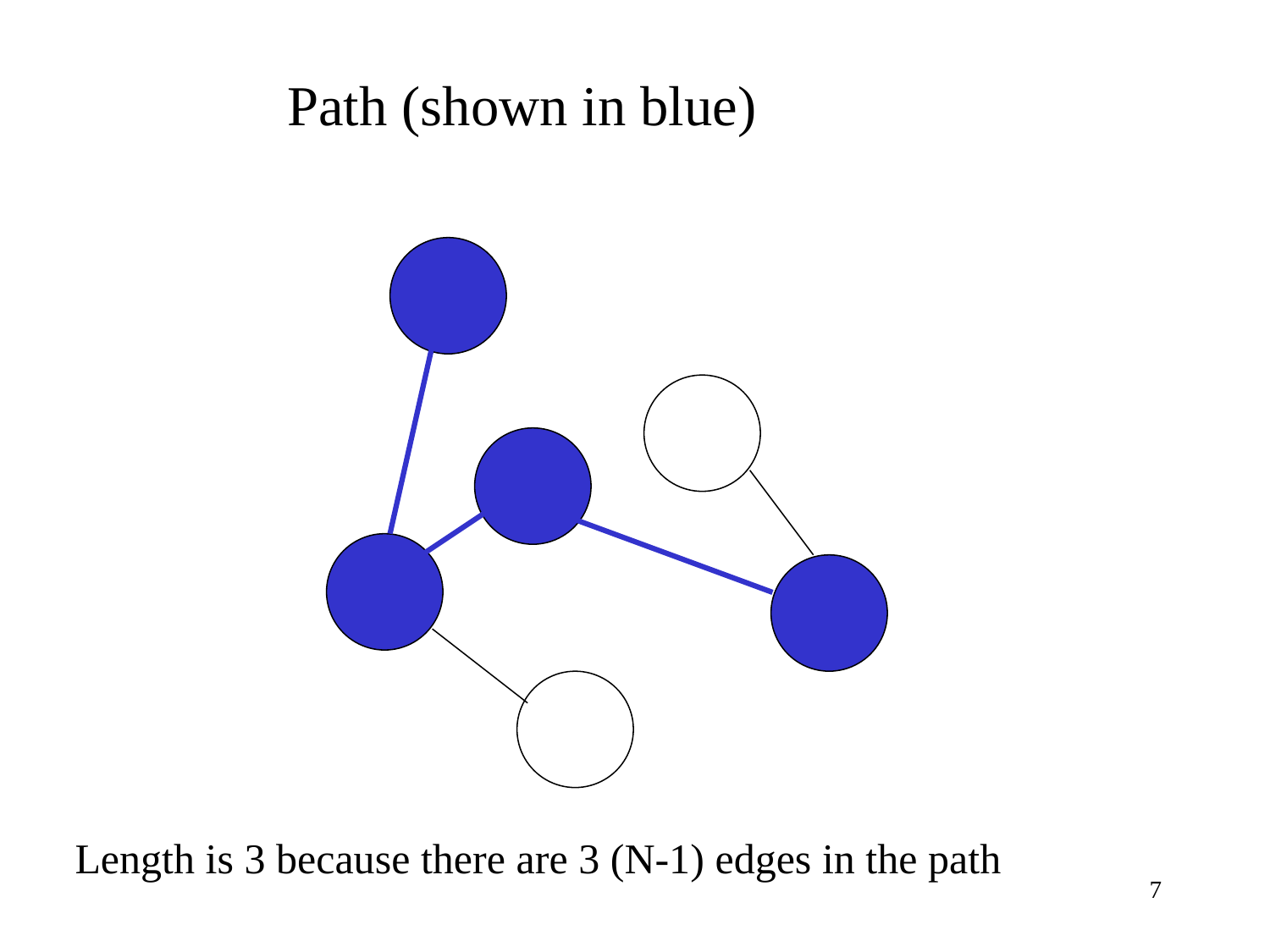

Path (shown in blue)

Length is 3 because there are 3 (N-1) edges in the path
7